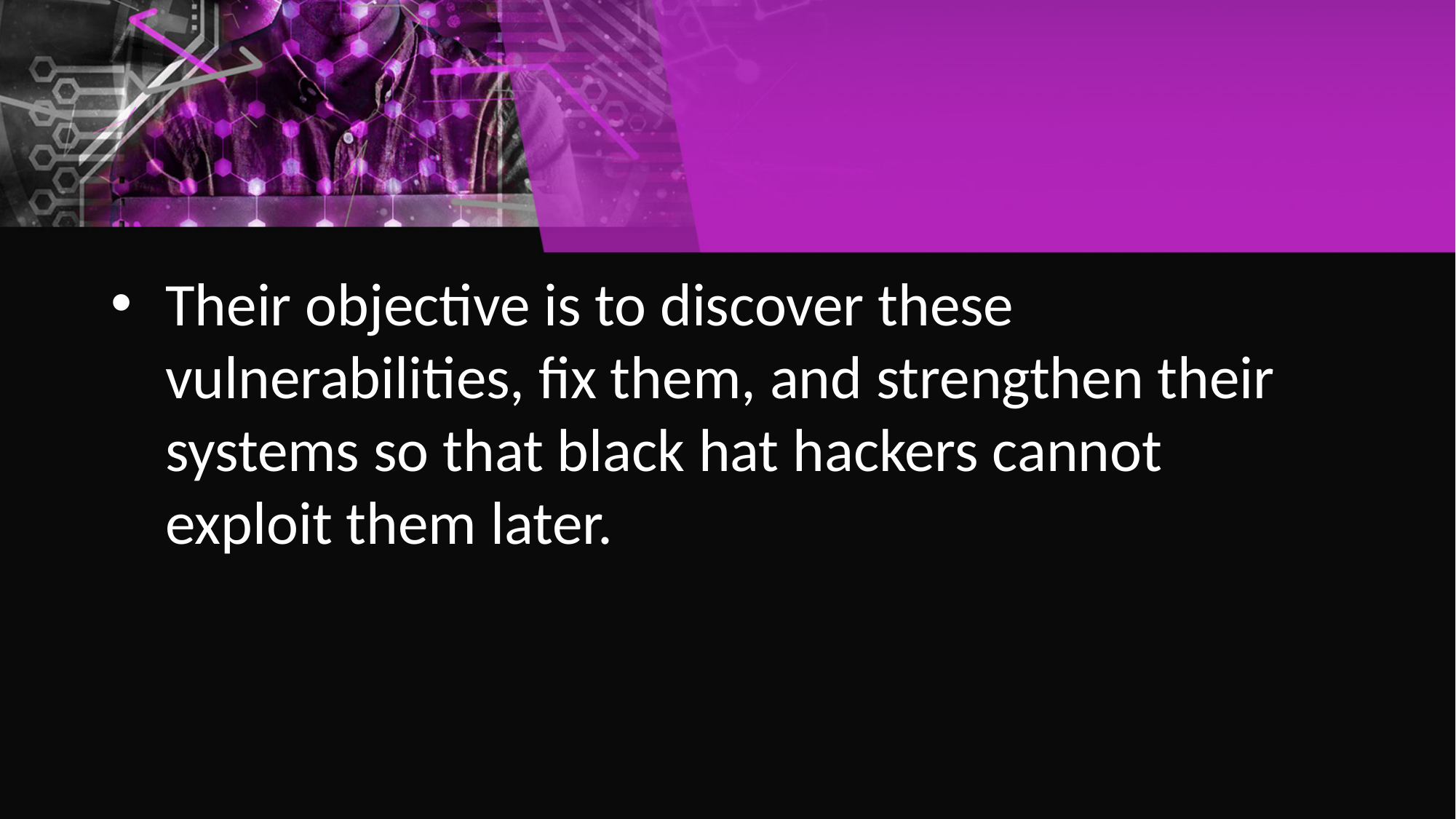

Their objective is to discover these vulnerabilities, fix them, and strengthen their systems so that black hat hackers cannot exploit them later.